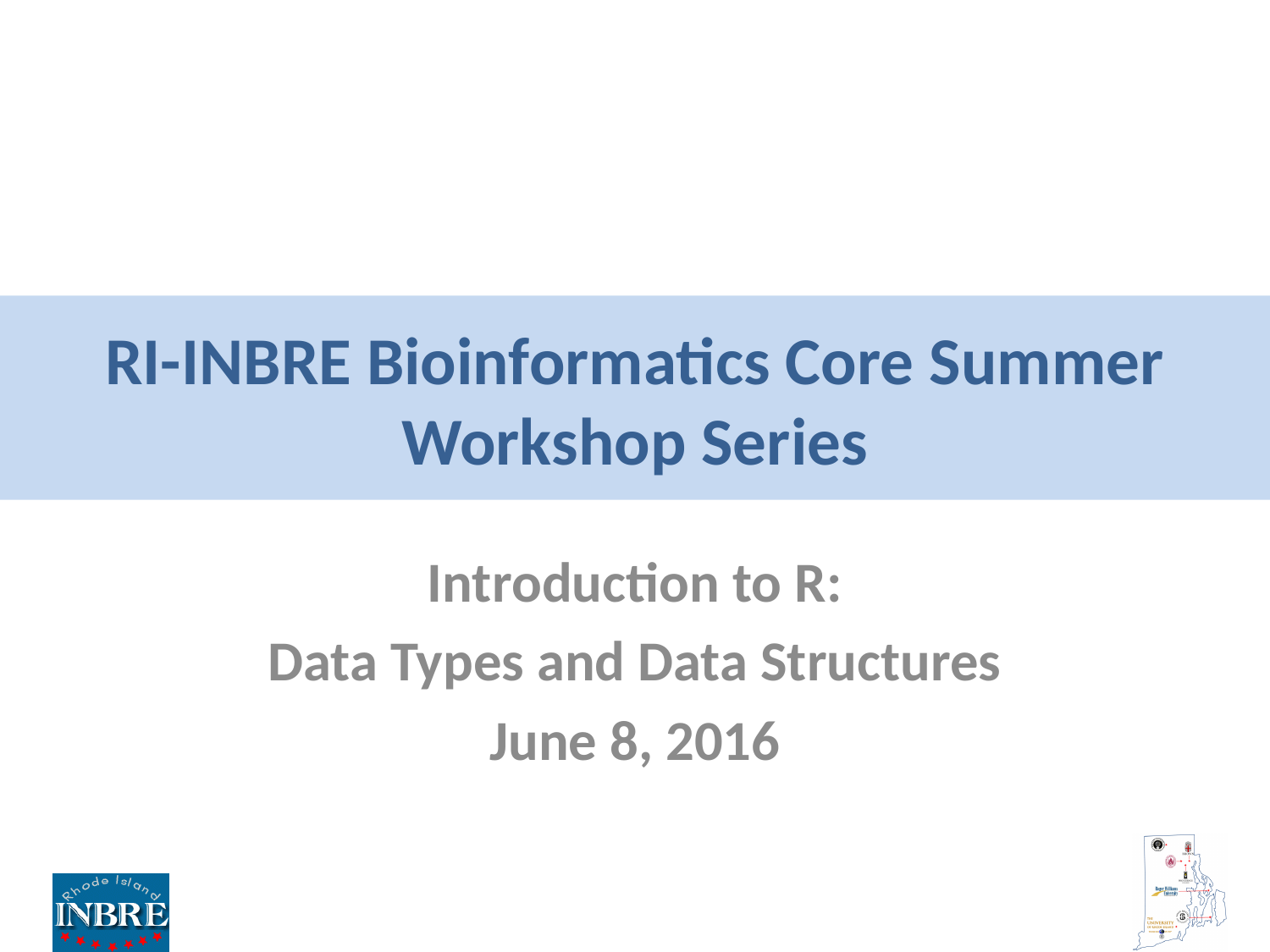

# RI-INBRE Bioinformatics Core Summer Workshop Series
Introduction to R:
Data Types and Data Structures
June 8, 2016